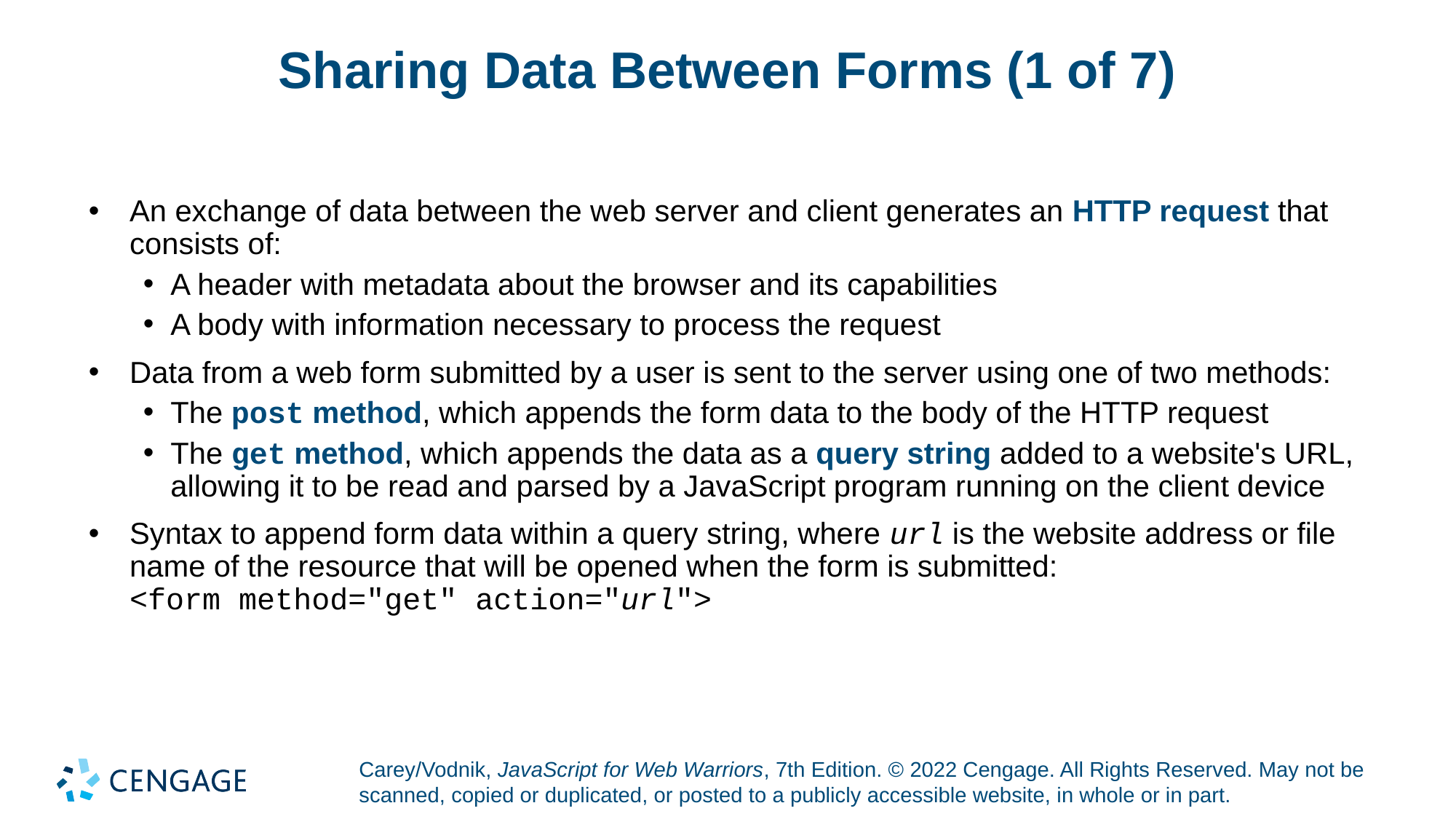

# Sharing Data Between Forms (1 of 7)
An exchange of data between the web server and client generates an HTTP request that consists of:
A header with metadata about the browser and its capabilities
A body with information necessary to process the request
Data from a web form submitted by a user is sent to the server using one of two methods:
The post method, which appends the form data to the body of the HTTP request
The get method, which appends the data as a query string added to a website's URL, allowing it to be read and parsed by a JavaScript program running on the client device
Syntax to append form data within a query string, where url is the website address or file name of the resource that will be opened when the form is submitted:
<form method="get" action="url">